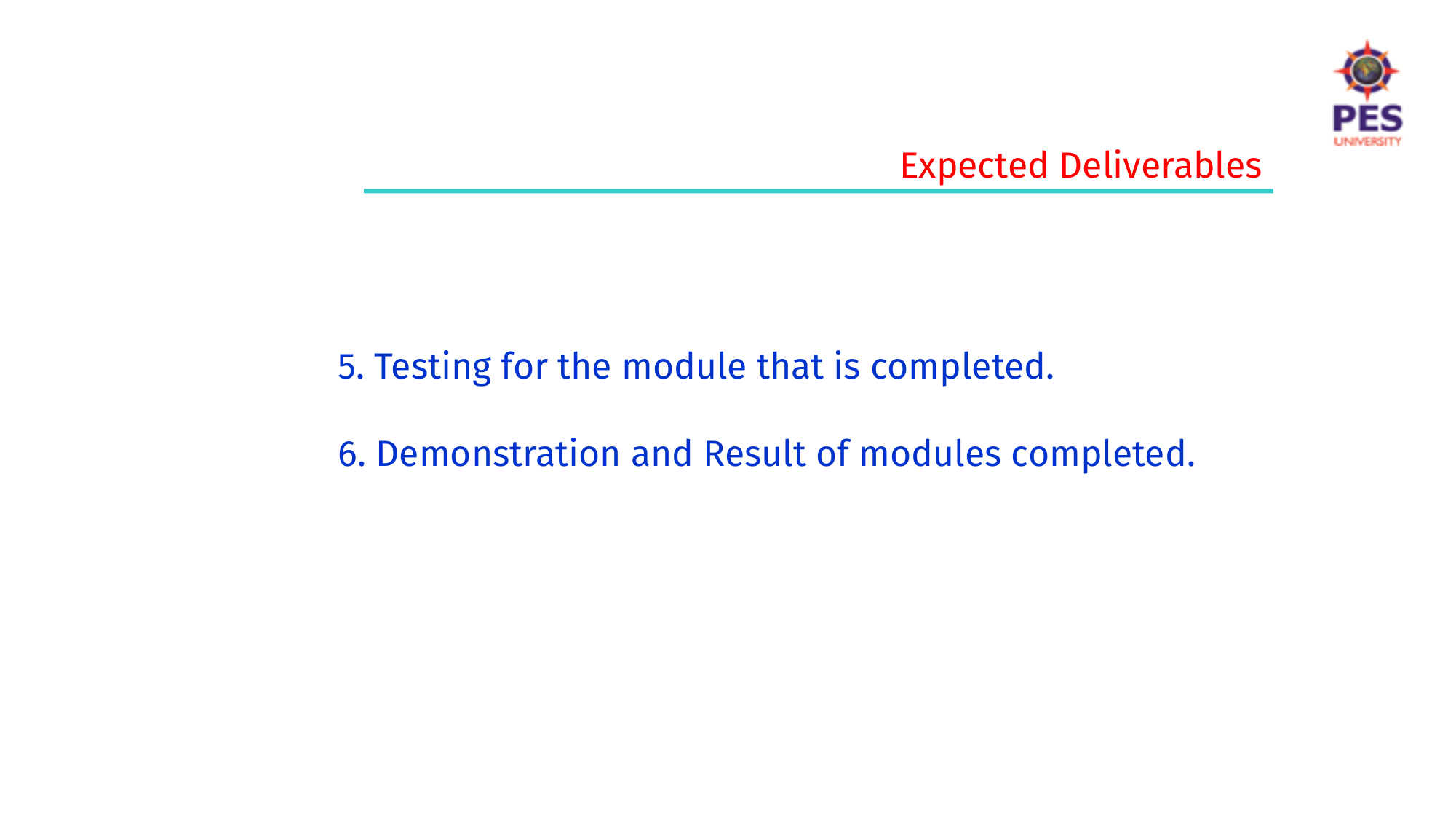

Expected Deliverables

5. Testing for the module that is completed.

6. Demonstration and Result of modules completed.